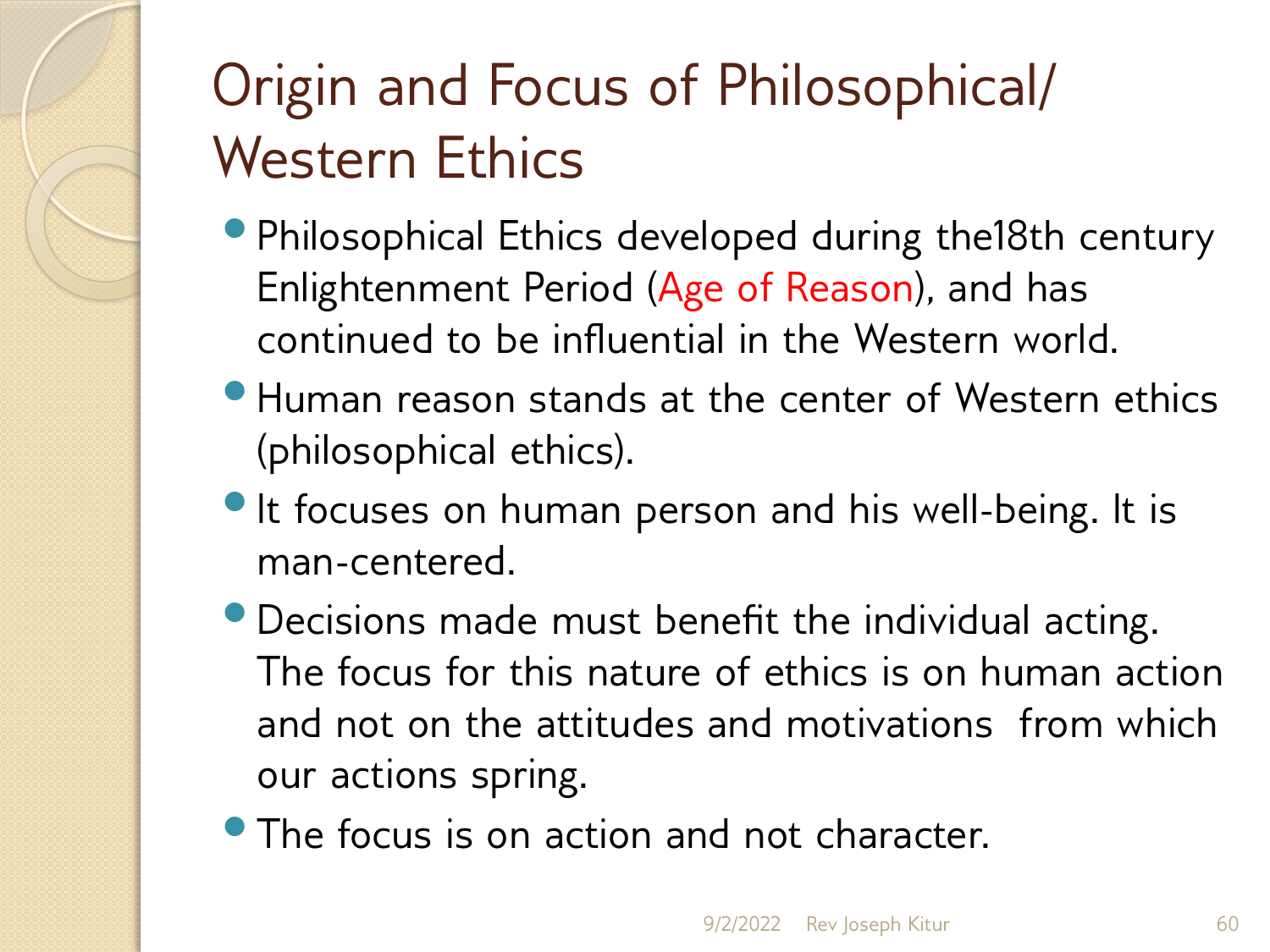

# Origin and Focus of Philosophical/ Western Ethics
Philosophical Ethics developed during the18th century Enlightenment Period (Age of Reason), and has continued to be influential in the Western world.
Human reason stands at the center of Western ethics (philosophical ethics).
It focuses on human person and his well-being. It is man-centered.
Decisions made must benefit the individual acting. The focus for this nature of ethics is on human action and not on the attitudes and motivations  from which our actions spring.
The focus is on action and not character.

9/2/2022
Rev Joseph Kitur
60